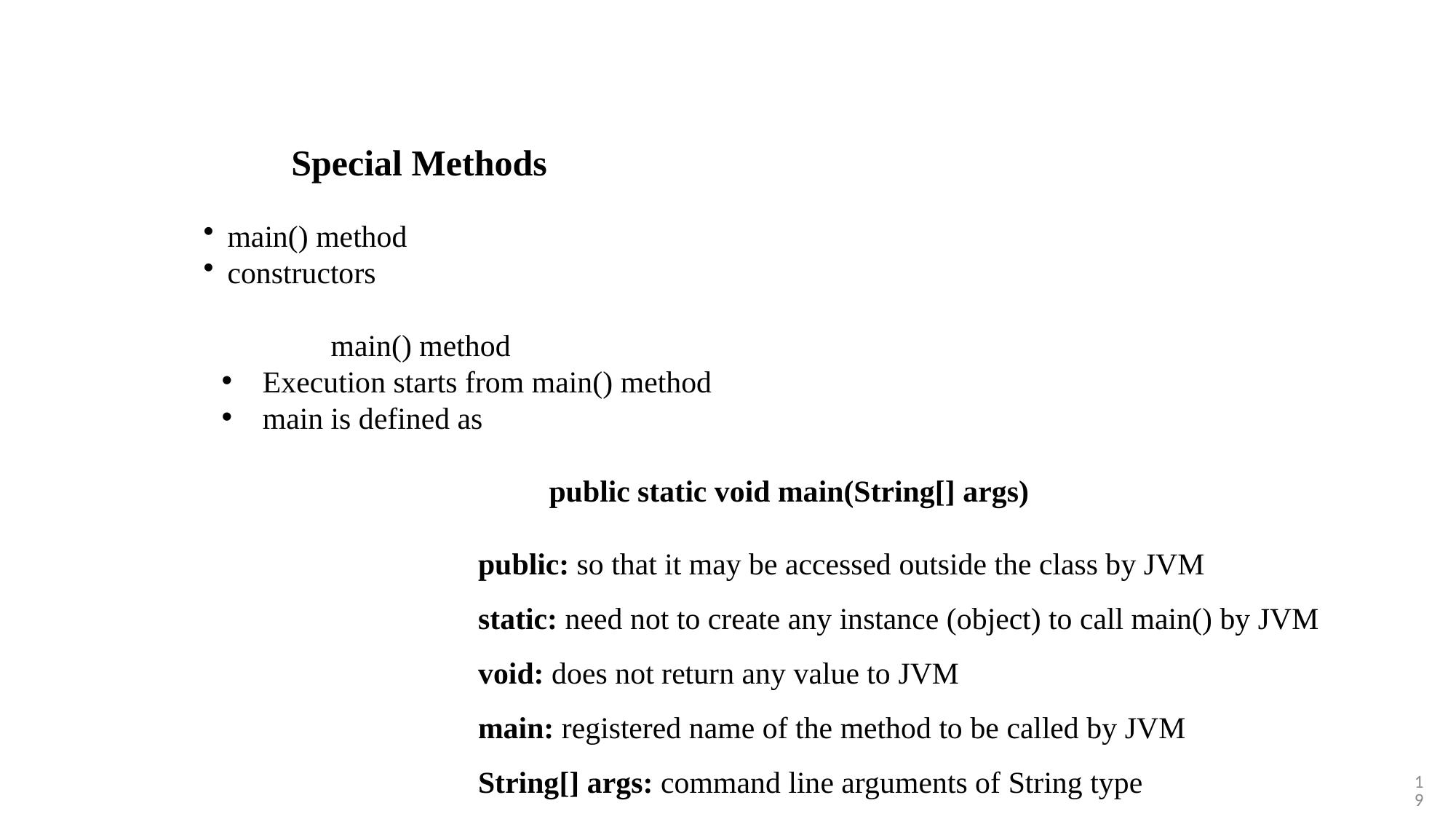

Special Methods
main() method
constructors

main() method
Execution starts from main() method
main is defined as

		public static void main(String[] args)

     public: so that it may be accessed outside the class by JVM
     static: need not to create any instance (object) to call main() by JVM
     void: does not return any value to JVM
     main: registered name of the method to be called by JVM
     String[] args: command line arguments of String type
19